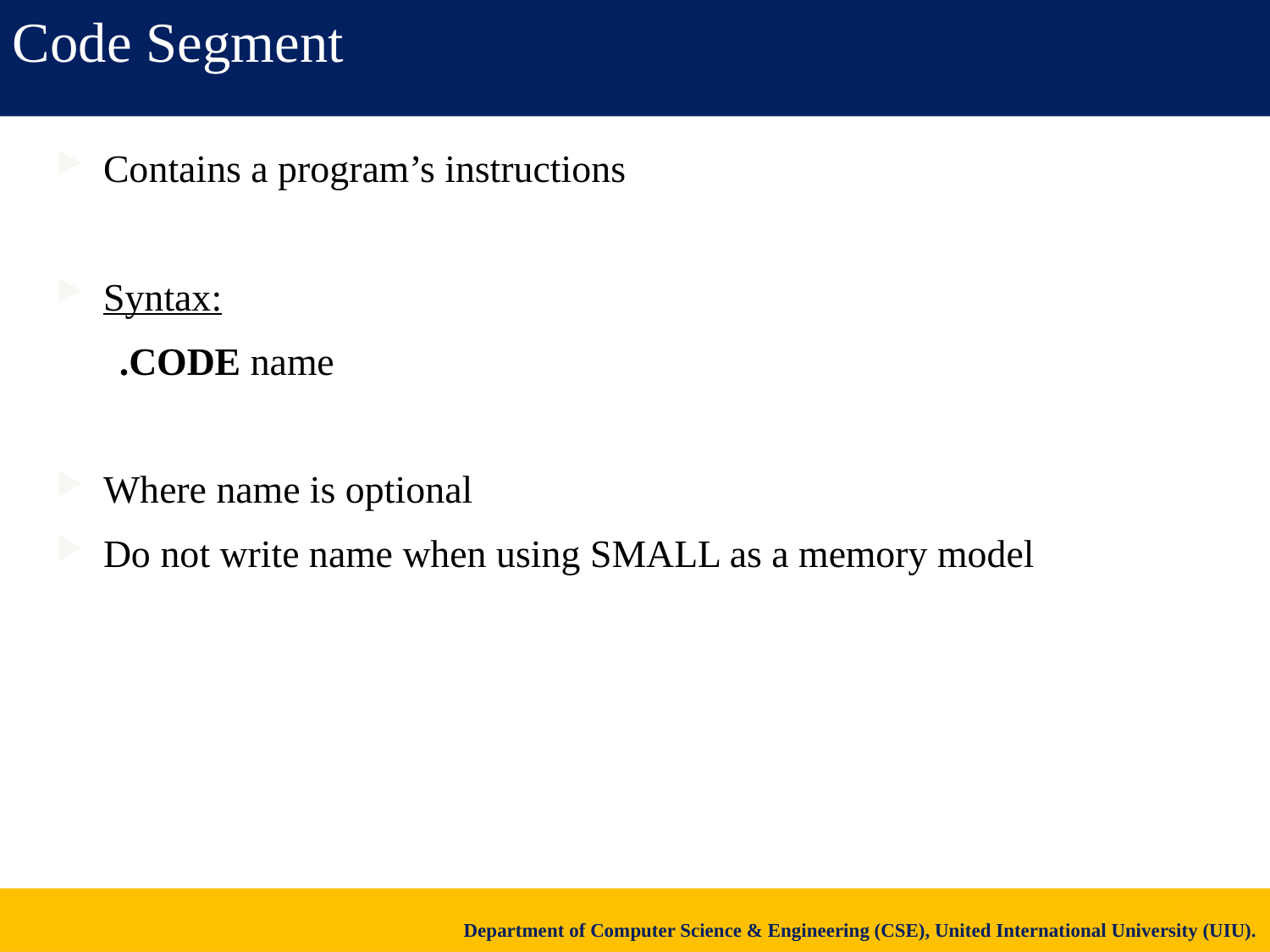

Code Segment
Contains a program’s instructions

Syntax:
.CODE name

Where name is optional
Do not write name when using SMALL as a memory model

33

Department of Computer Science & Engineering (CSE), United International University (UIU).